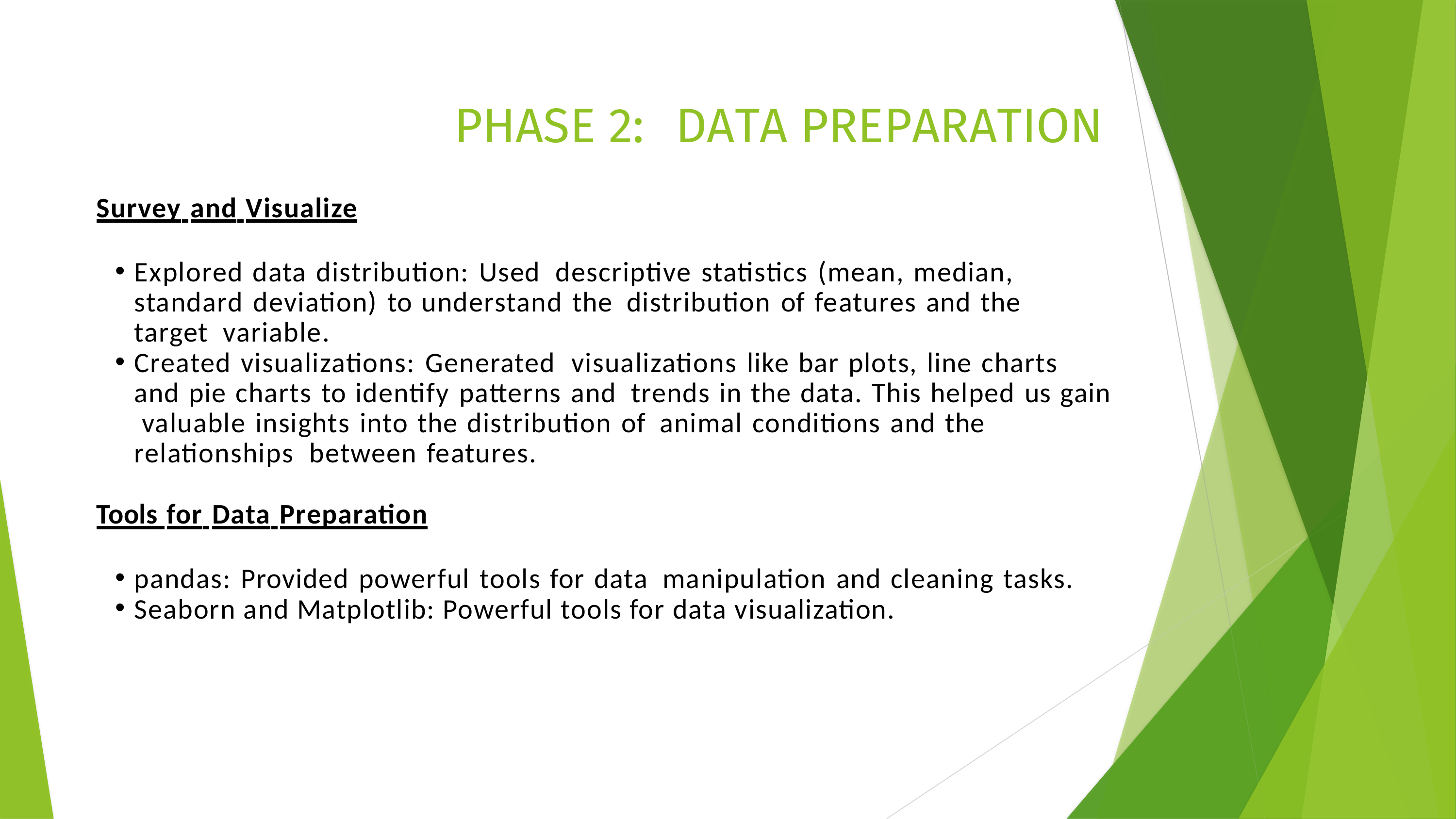

# PHASE 2:	DATA PREPARATION
Survey and Visualize

Explored data distribution: Used  descriptive statistics (mean, median,  standard deviation) to understand the  distribution of features and the target  variable.
Created visualizations: Generated  visualizations like bar plots, line charts  and pie charts to identify patterns and  trends in the data. This helped us gain  valuable insights into the distribution of  animal conditions and the relationships  between features.
Tools for Data Preparation

pandas: Provided powerful tools for data  manipulation and cleaning tasks.
Seaborn and Matplotlib: Powerful tools for data visualization.